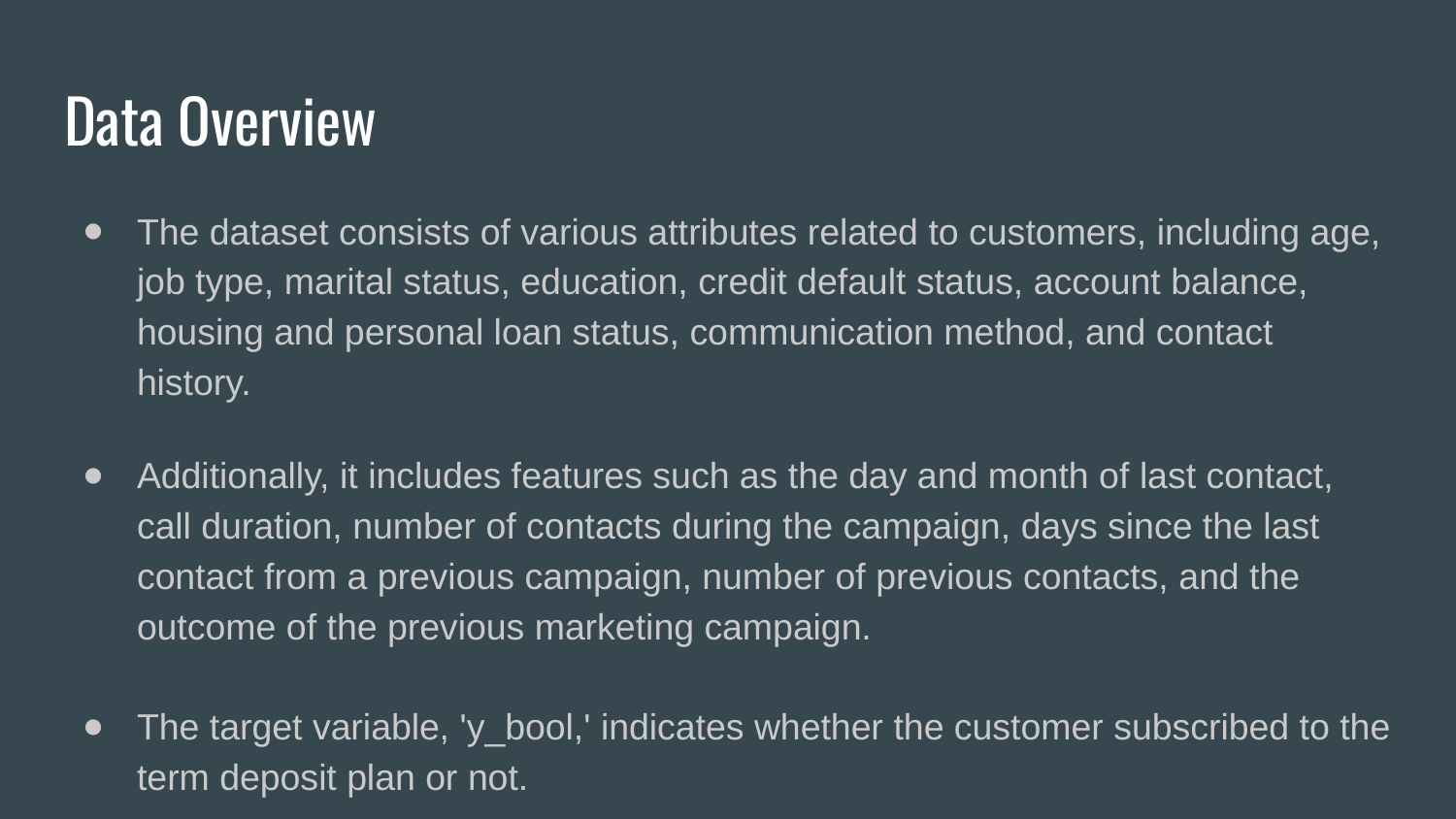

# Data Overview
The dataset consists of various attributes related to customers, including age, job type, marital status, education, credit default status, account balance, housing and personal loan status, communication method, and contact history.
Additionally, it includes features such as the day and month of last contact, call duration, number of contacts during the campaign, days since the last contact from a previous campaign, number of previous contacts, and the outcome of the previous marketing campaign.
The target variable, 'y_bool,' indicates whether the customer subscribed to the term deposit plan or not.